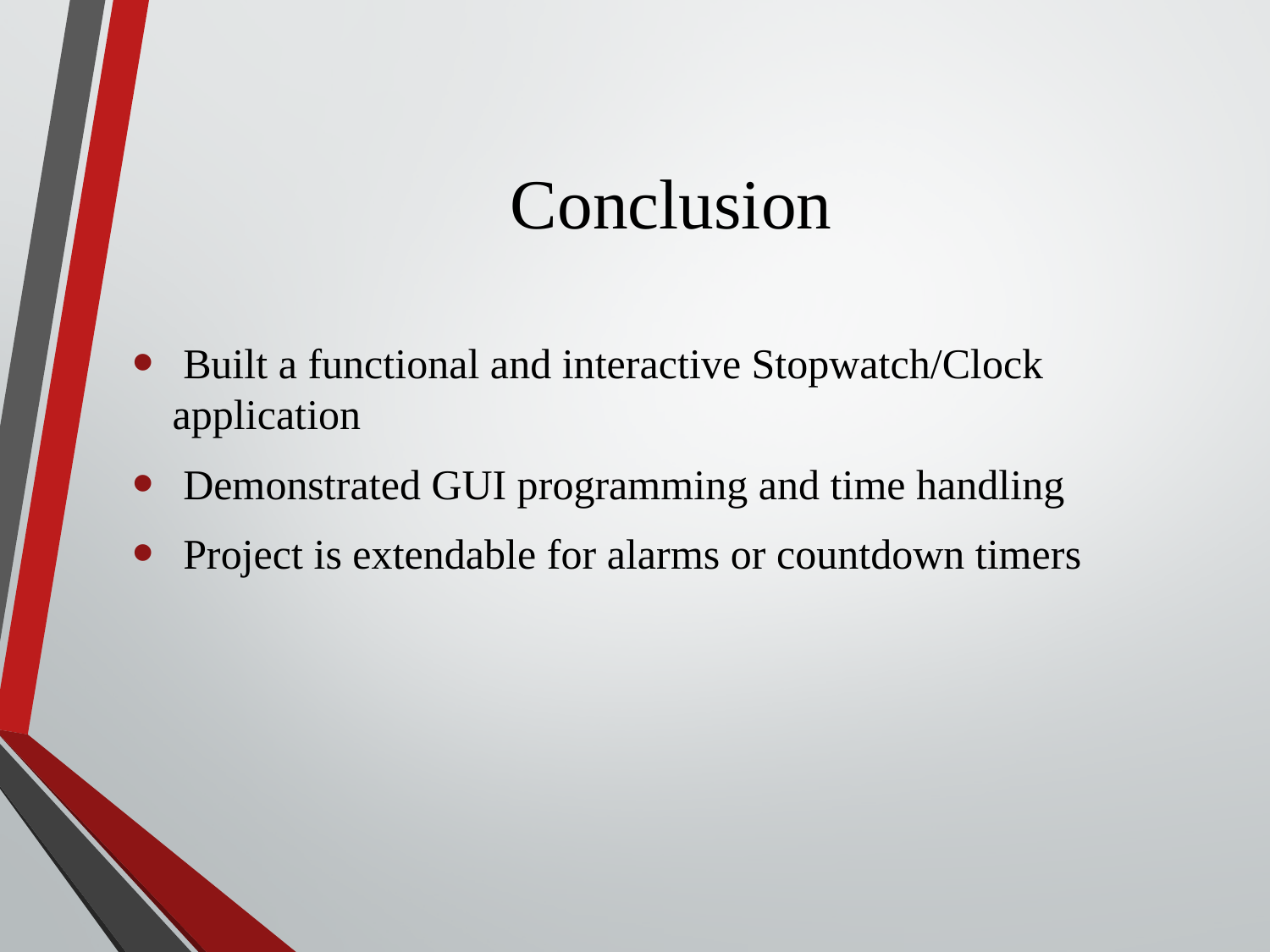

# Conclusion
 Built a functional and interactive Stopwatch/Clock application
 Demonstrated GUI programming and time handling
 Project is extendable for alarms or countdown timers